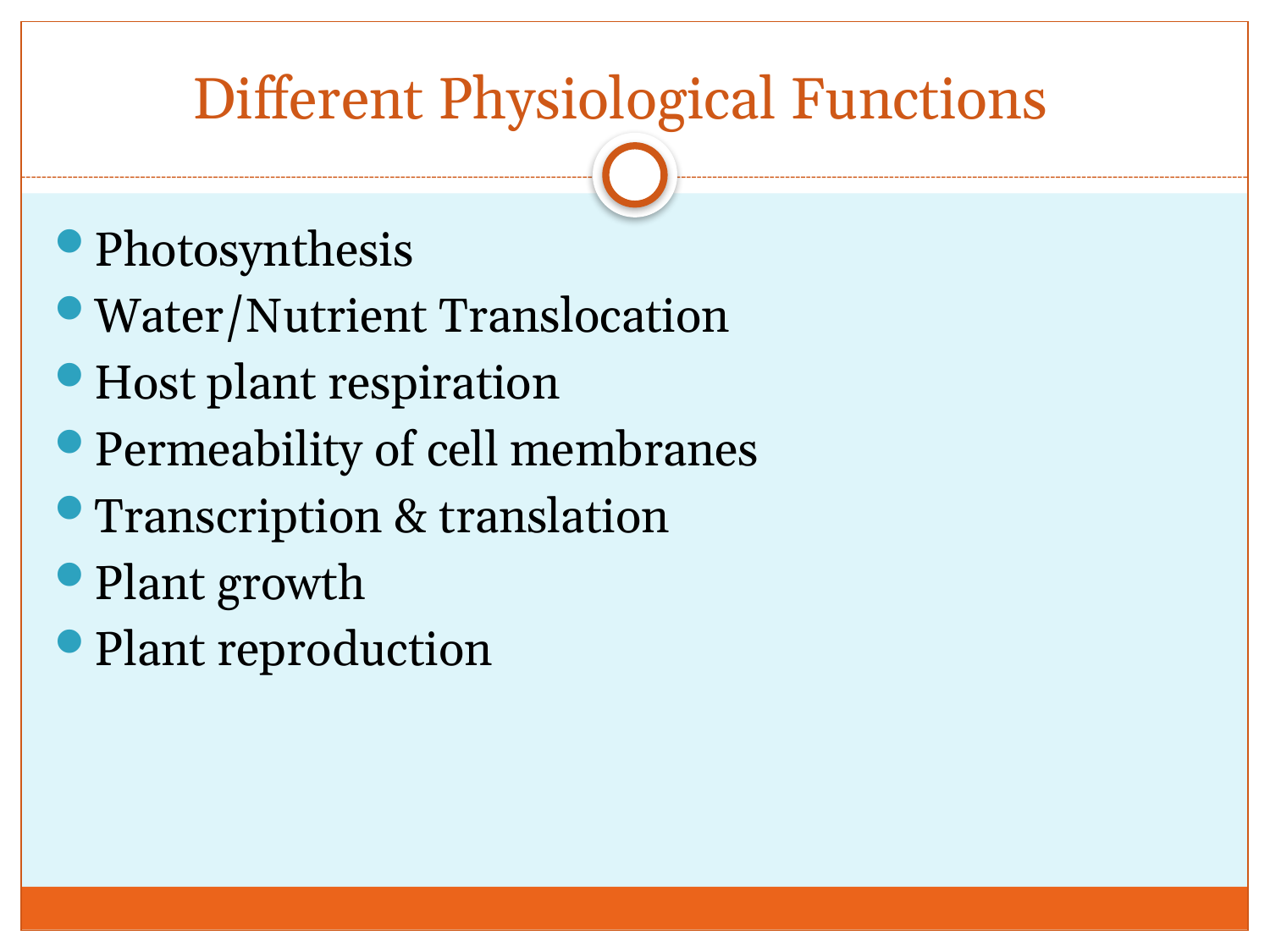

# Different Physiological Functions
Photosynthesis
Water/Nutrient Translocation
Host plant respiration
Permeability of cell membranes
Transcription & translation
Plant growth
Plant reproduction